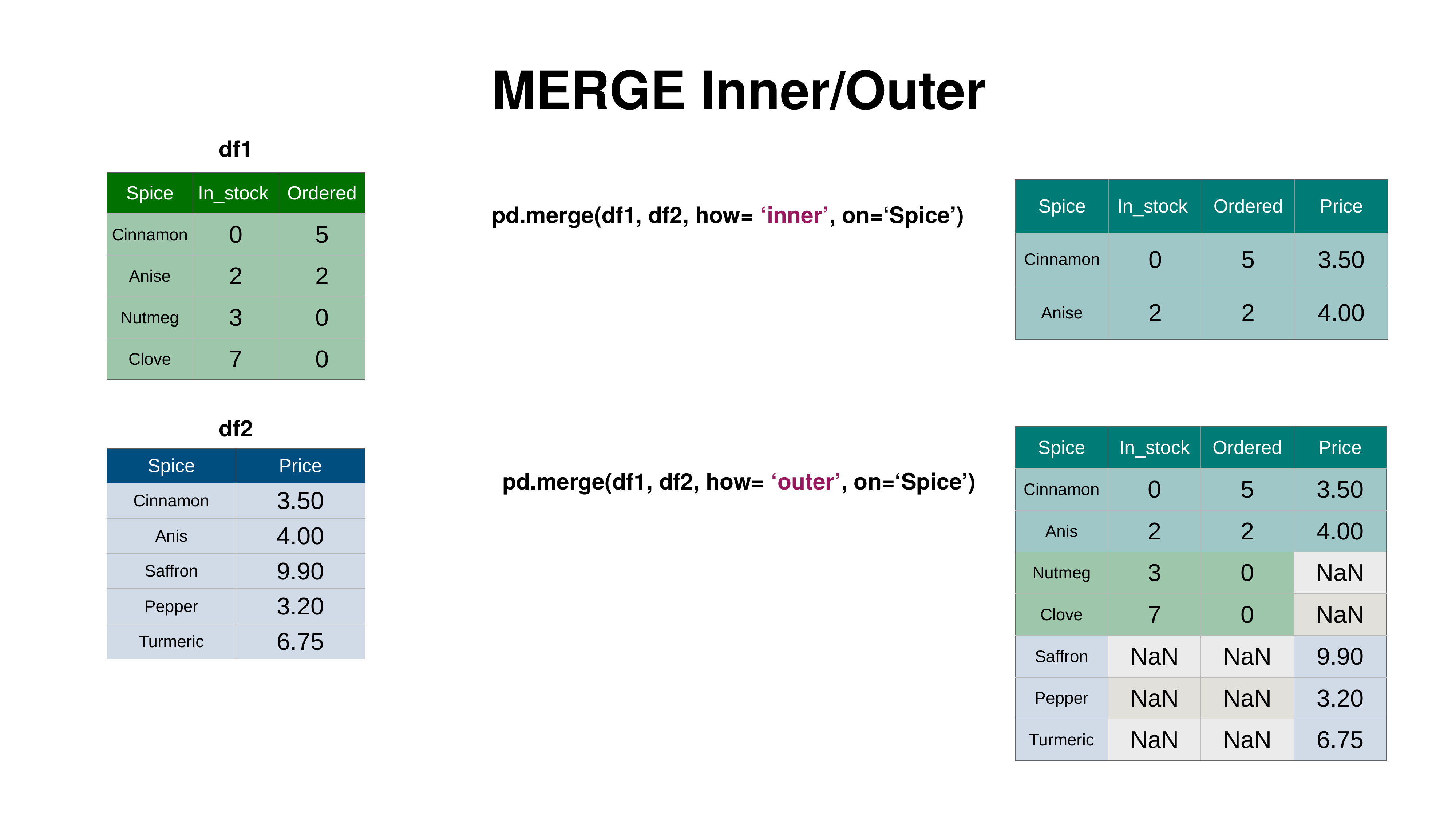

MERGE Inner/Outer
df1
| Spice | In\_stock | Ordered |
| --- | --- | --- |
| Cinnamon | 0 | 5 |
| Anise | 2 | 2 |
| Nutmeg | 3 | 0 |
| Clove | 7 | 0 |
| Spice | In\_stock | Ordered | Price |
| --- | --- | --- | --- |
| Cinnamon | 0 | 5 | 3.50 |
| Anise | 2 | 2 | 4.00 |
pd.merge(df1, df2, how= ‘inner’, on=‘Spice’)
df2
| Spice | In\_stock | Ordered | Price |
| --- | --- | --- | --- |
| Cinnamon | 0 | 5 | 3.50 |
| Anis | 2 | 2 | 4.00 |
| Nutmeg | 3 | 0 | NaN |
| Clove | 7 | 0 | NaN |
| Saffron | NaN | NaN | 9.90 |
| Pepper | NaN | NaN | 3.20 |
| Turmeric | NaN | NaN | 6.75 |
| Spice | Price |
| --- | --- |
| Cinnamon | 3.50 |
| Anis | 4.00 |
| Saffron | 9.90 |
| Pepper | 3.20 |
| Turmeric | 6.75 |
pd.merge(df1, df2, how= ‘outer’, on=‘Spice’)